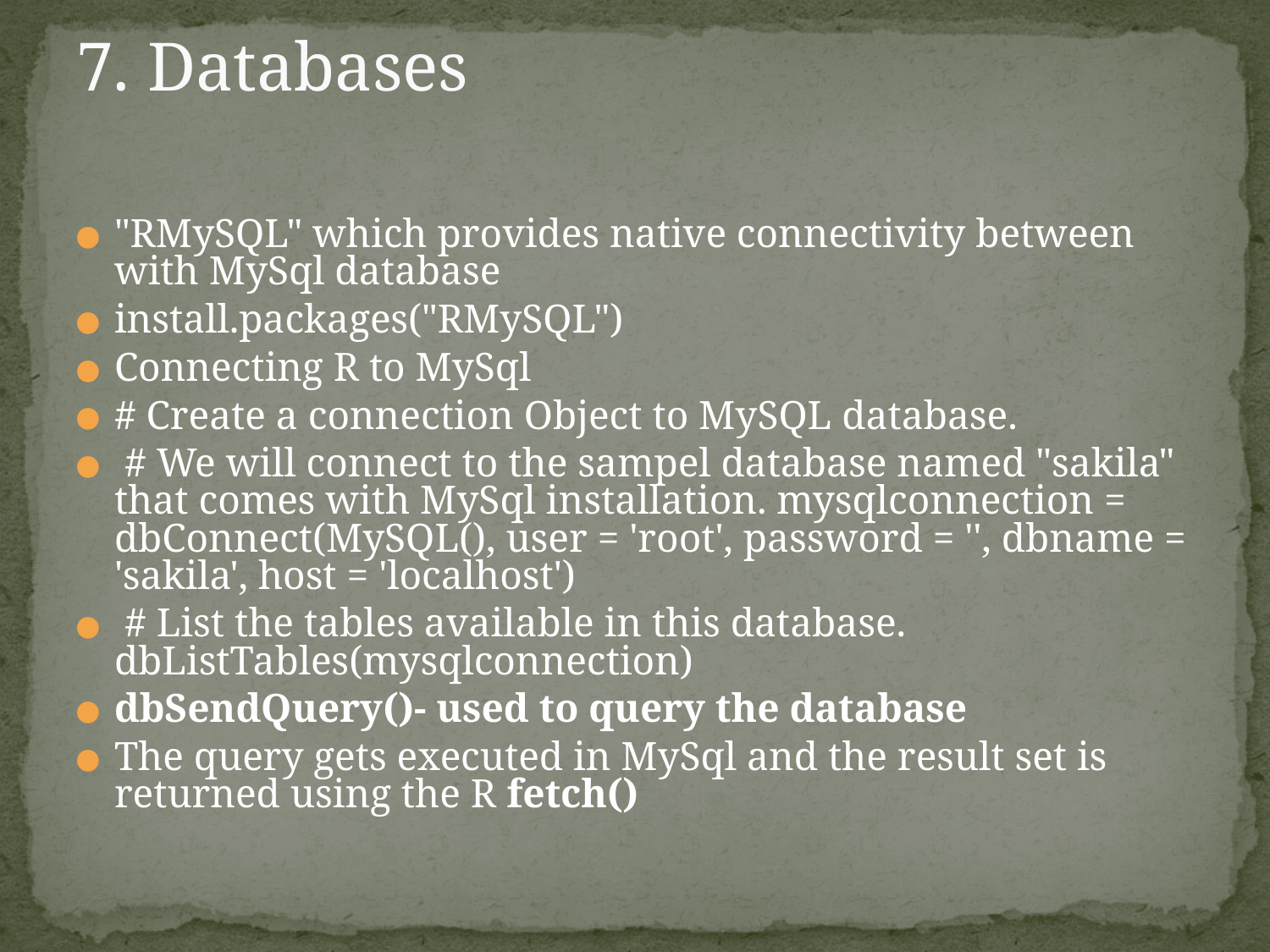

# 7. Databases
"RMySQL" which provides native connectivity between with MySql database
install.packages("RMySQL")
Connecting R to MySql
# Create a connection Object to MySQL database.
 # We will connect to the sampel database named "sakila" that comes with MySql installation. mysqlconnection = dbConnect(MySQL(), user = 'root', password = '', dbname = 'sakila', host = 'localhost')
 # List the tables available in this database. dbListTables(mysqlconnection)
dbSendQuery()- used to query the database
The query gets executed in MySql and the result set is returned using the R fetch()